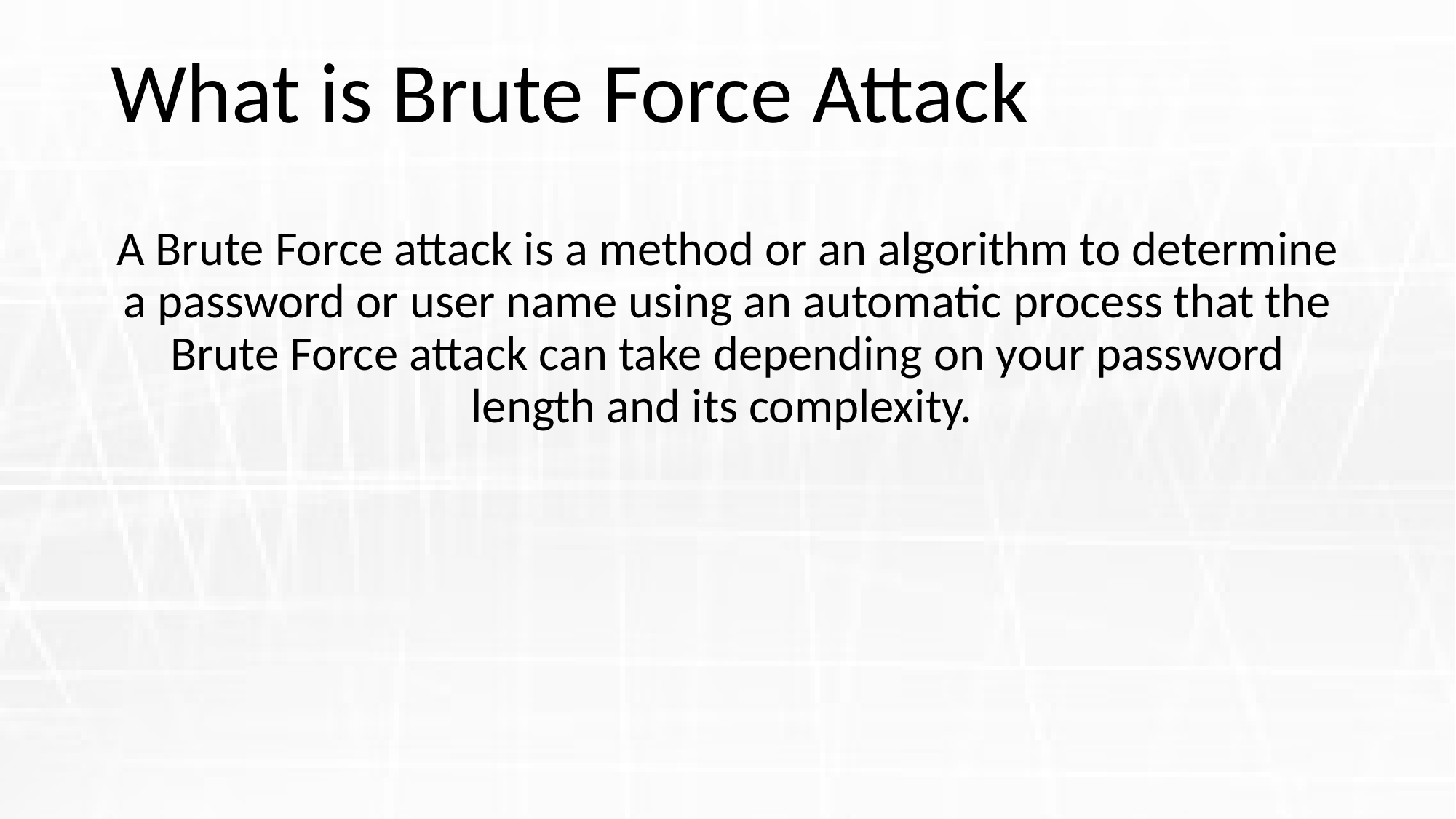

# What is Brute Force Attack
A Brute Force attack is a method or an algorithm to determine a password or user name using an automatic process that the Brute Force attack can take depending on your password length and its complexity.